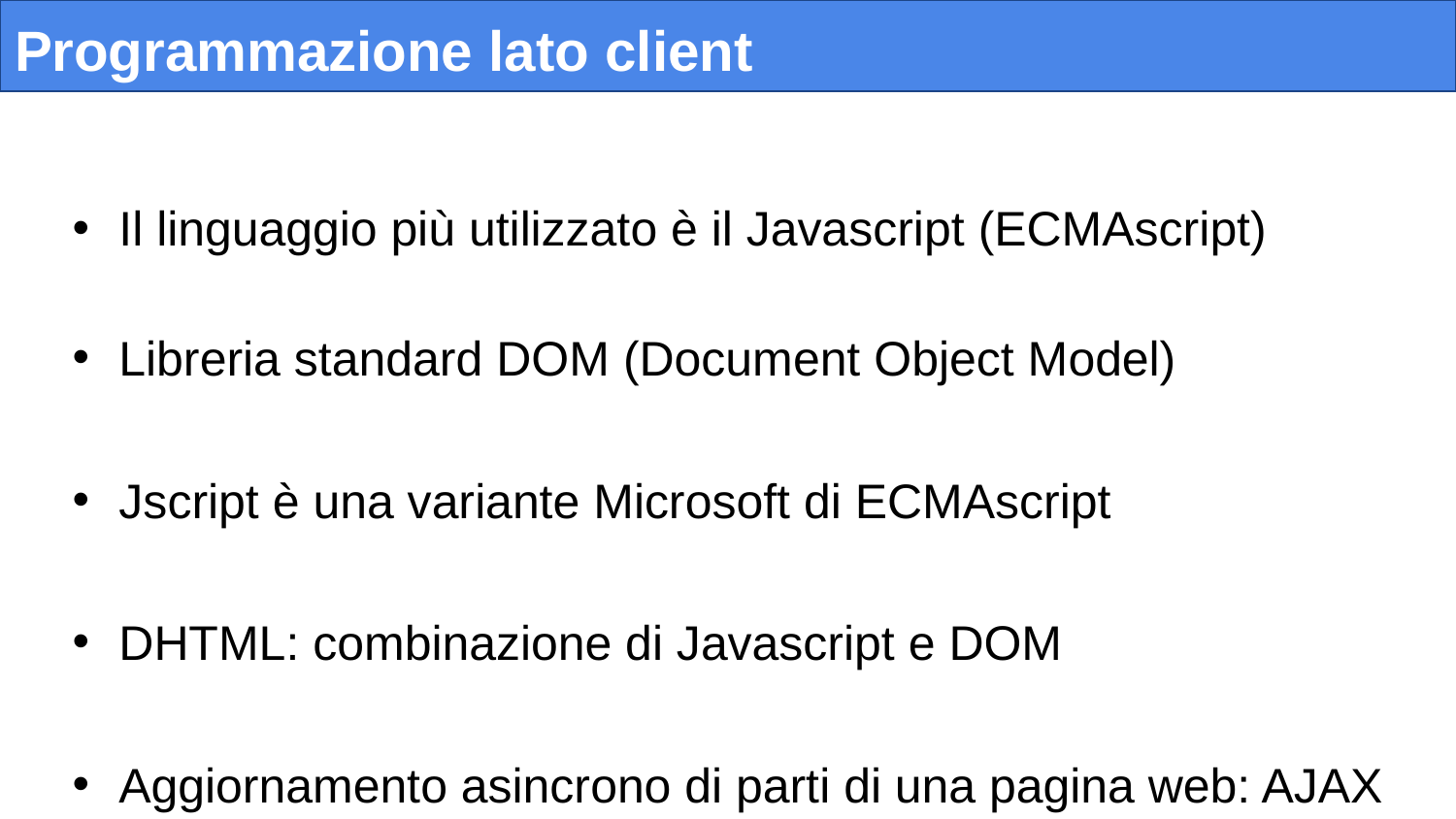

# Programmazione lato client
Il linguaggio più utilizzato è il Javascript (ECMAscript)

Libreria standard DOM (Document Object Model)

Jscript è una variante Microsoft di ECMAscript

DHTML: combinazione di Javascript e DOM

Aggiornamento asincrono di parti di una pagina web: AJAX